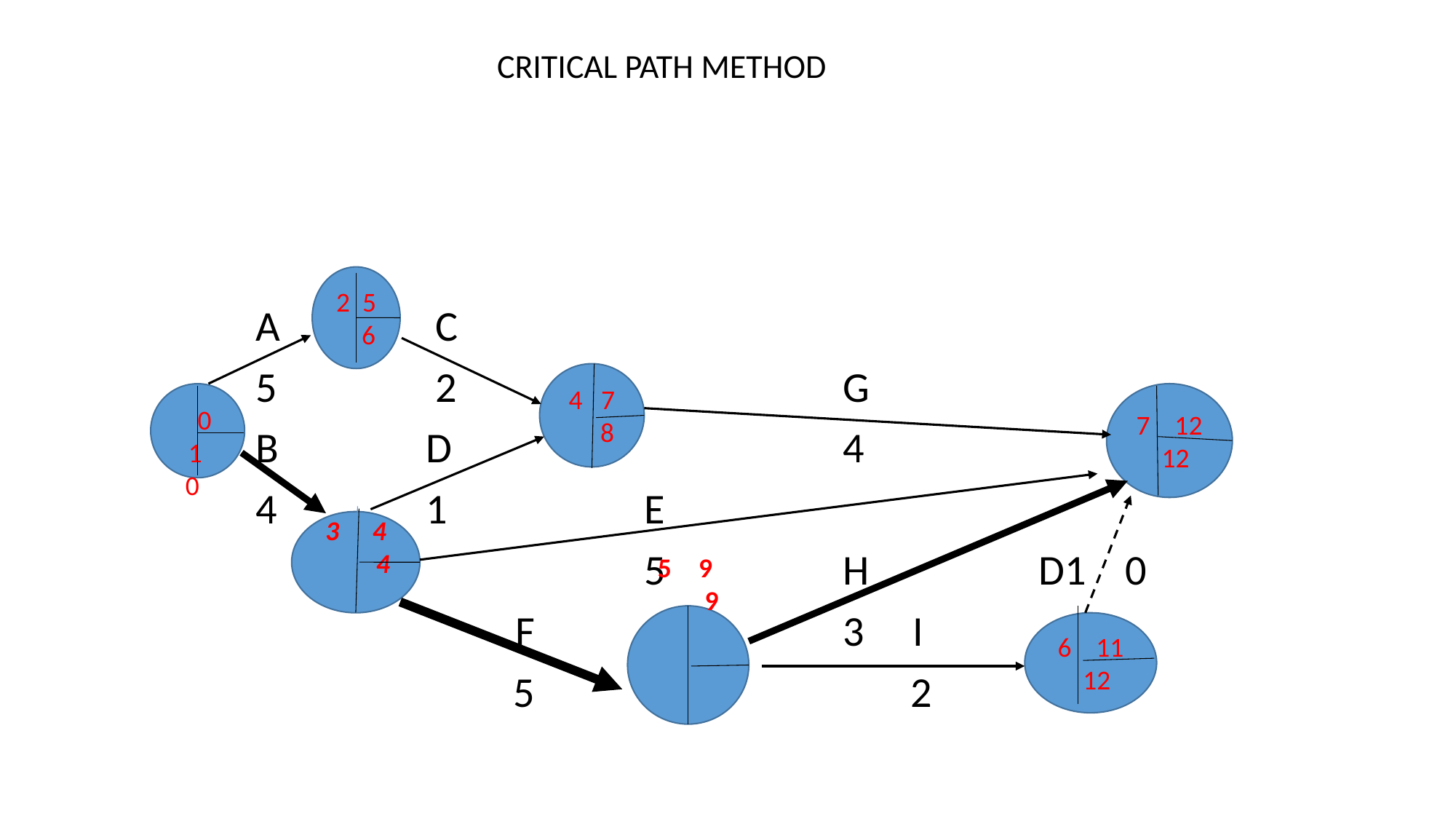

# CRITICAL PATH METHOD

	       A		   C
	       5		   2				G
	       B		  D				4
	       4		  1		  E
					  5		H	         D1    0
				F			3     I
                                             5			       2
2  5
    6
4   7
     8
     0     1   0
7    12     12
 4
4
9   9
6    11   12